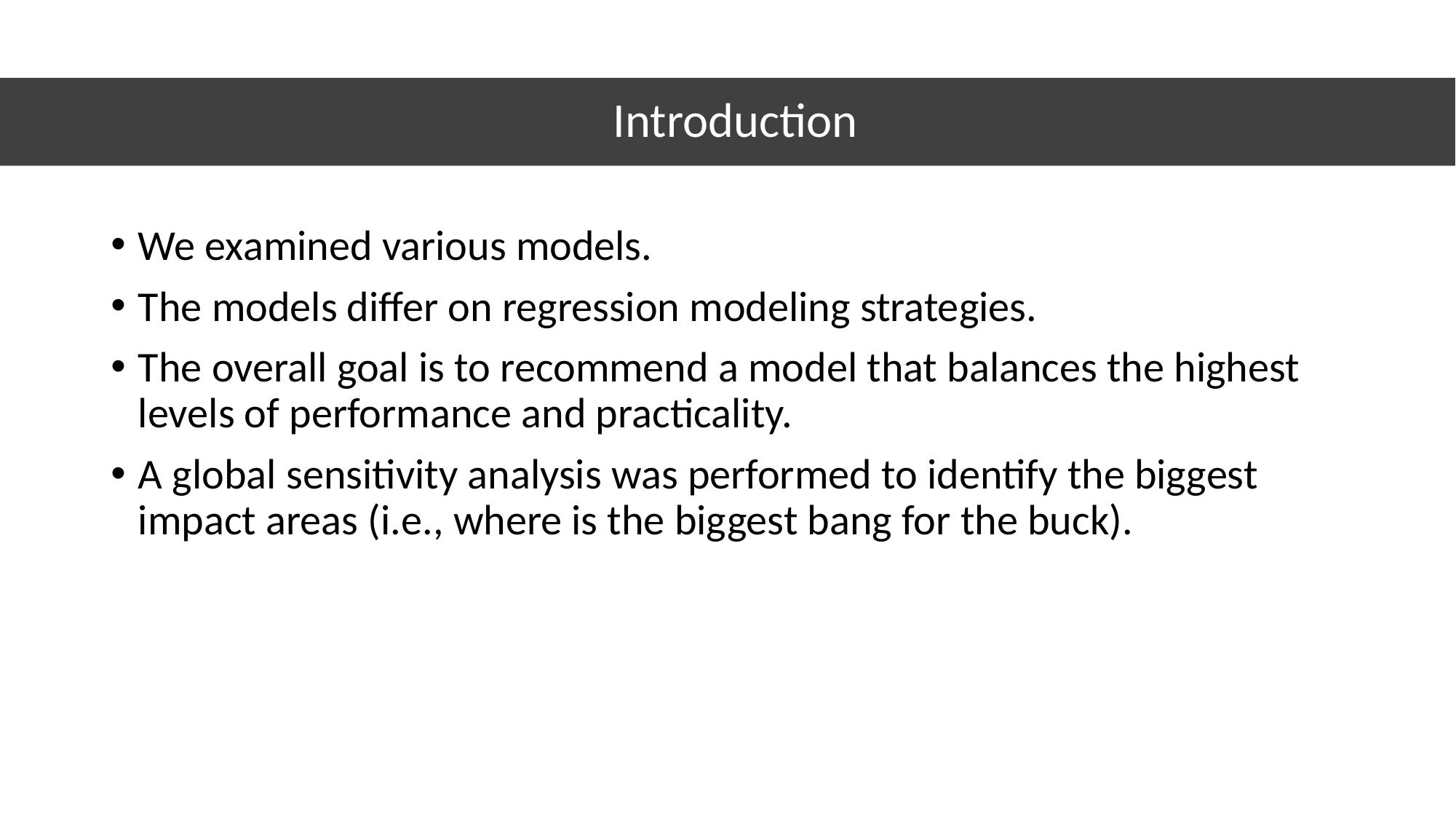

# Introduction

We examined various models.
The models differ on regression modeling strategies.
The overall goal is to recommend a model that balances the highest levels of performance and practicality.
A global sensitivity analysis was performed to identify the biggest impact areas (i.e., where is the biggest bang for the buck).